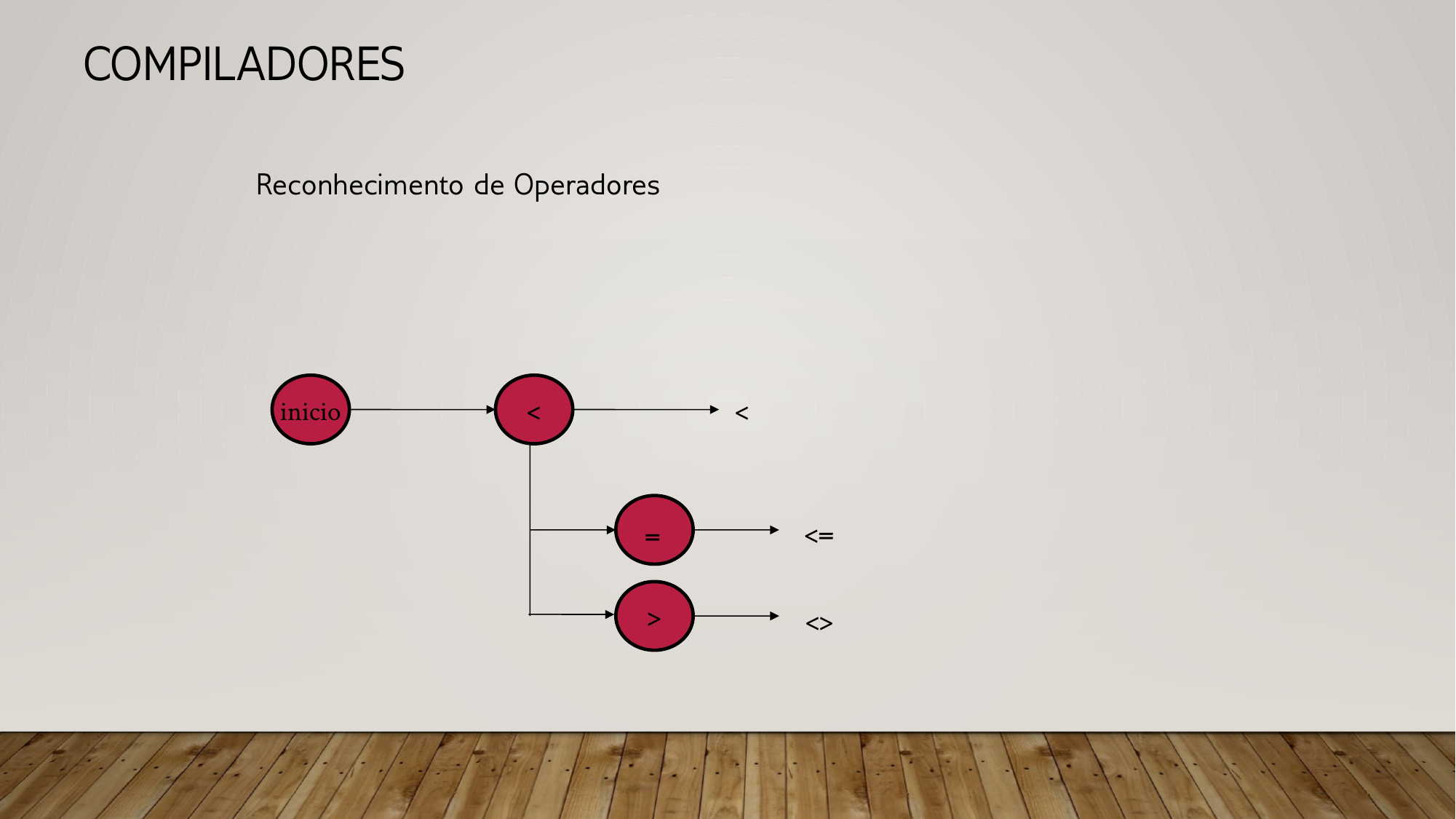

# Compiladores
  Reconhecimento de Operadores

inicio

<
<

<=
 =

>
<>